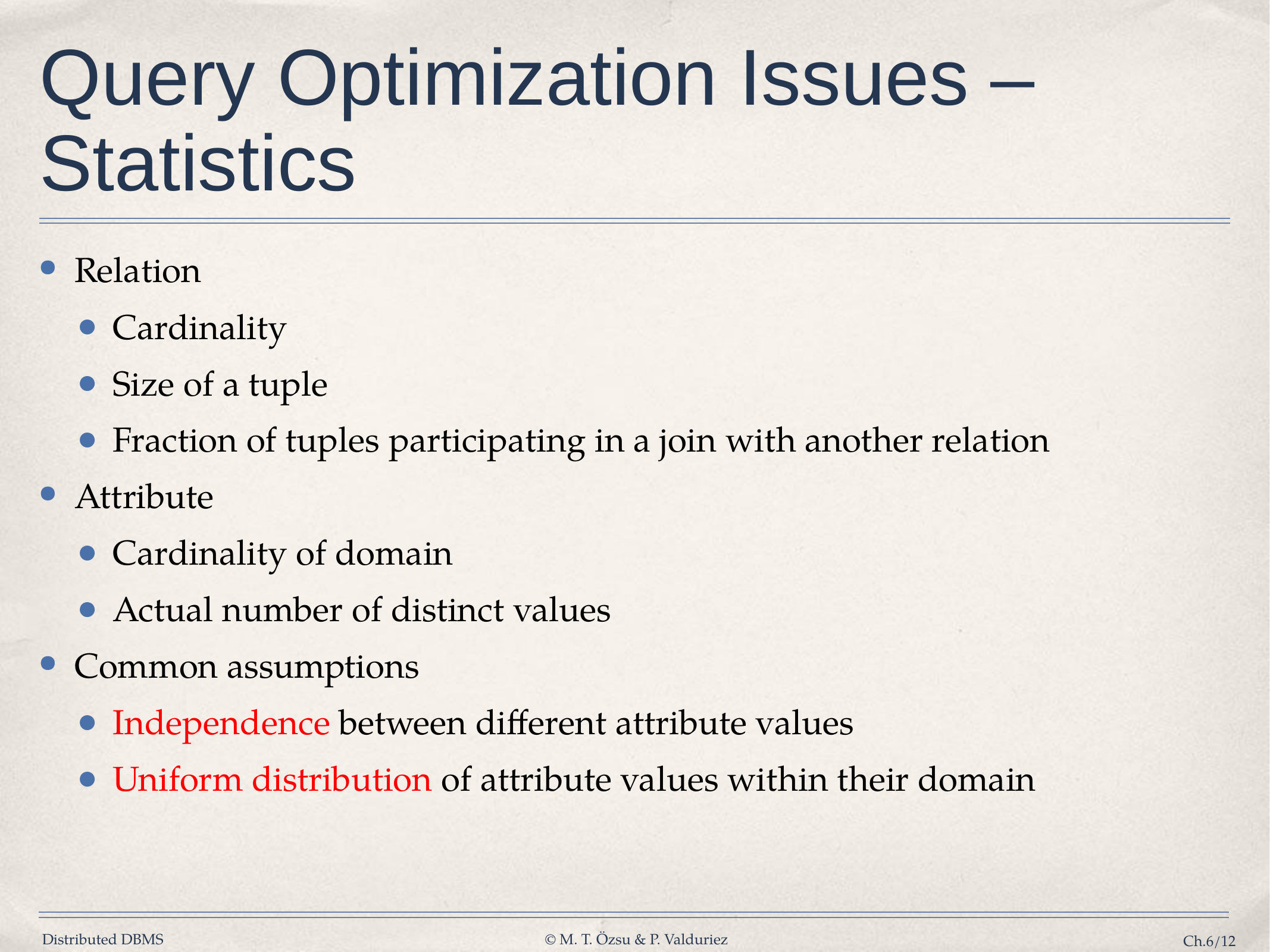

# Query Optimization Issues – Statistics
Relation
Cardinality
Size of a tuple
Fraction of tuples participating in a join with another relation
Attribute
Cardinality of domain
Actual number of distinct values
Common assumptions
Independence between different attribute values
Uniform distribution of attribute values within their domain